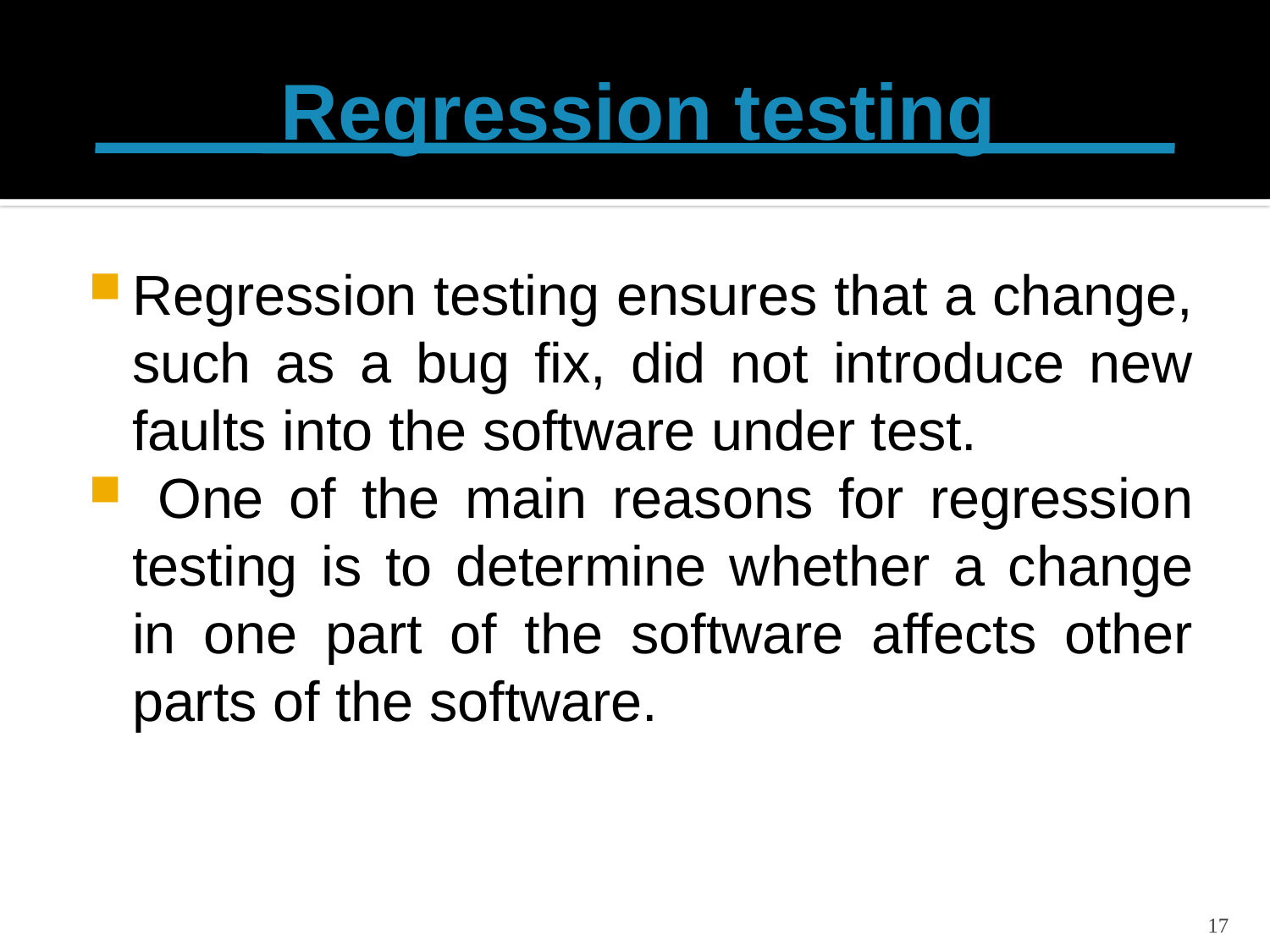

# Regression testing
Regression testing ensures that a change, such as a bug fix, did not introduce new faults into the software under test.
 One of the main reasons for regression testing is to determine whether a change in one part of the software affects other parts of the software.

17